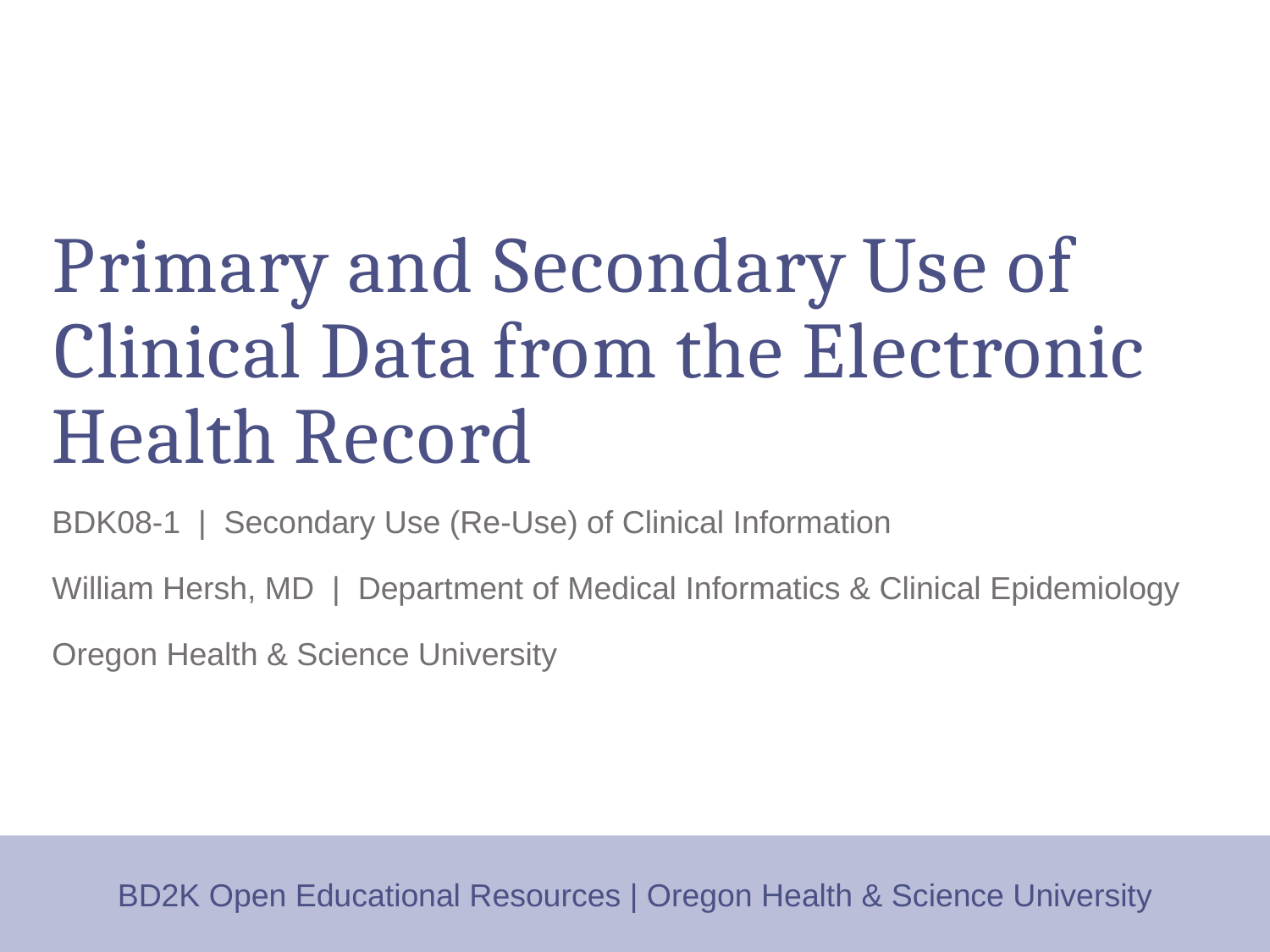

# Primary and Secondary Use of Clinical Data from the Electronic Health Record
BDK08-1  |  Secondary Use (Re-Use) of Clinical Information
William Hersh, MD  |  Department of Medical Informatics & Clinical Epidemiology
Oregon Health & Science University